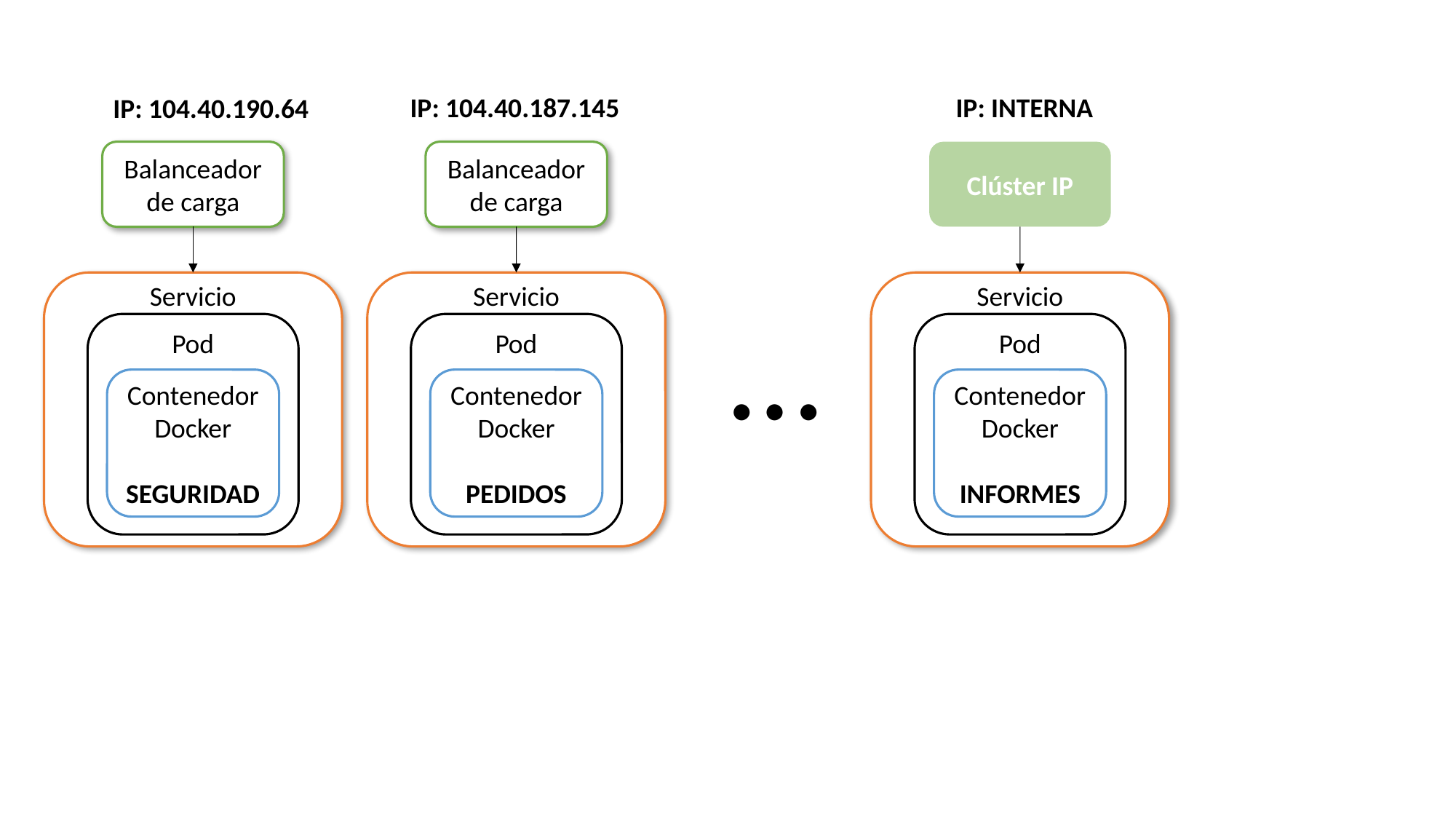

IP: 104.40.187.145
IP: INTERNA
IP: 104.40.190.64
Balanceador de carga
Balanceador de carga
Clúster IP
Servicio

Servicio

Servicio

…
Pod

Pod

Pod

Contenedor Docker

SEGURIDAD
Contenedor Docker

PEDIDOS
Contenedor Docker

INFORMES